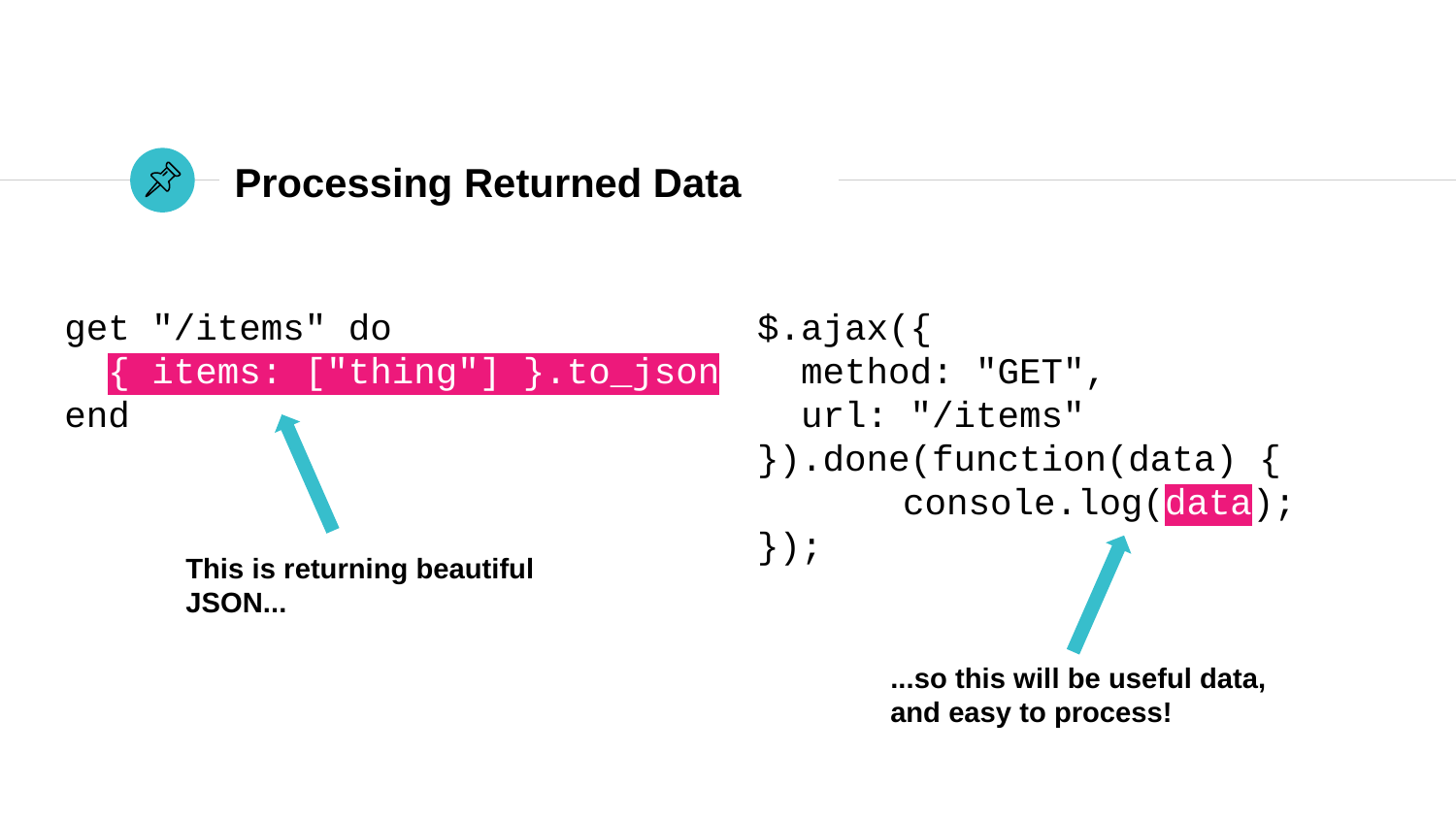

# Processing Returned Data

get "/items" do
  { items: ["thing"] }.to_json
end
$.ajax({
  method: "GET",
  url: "/items"
}).done(function(data) {
	console.log(data);
});

This is returning beautiful JSON...

...so this will be useful data, and easy to process!